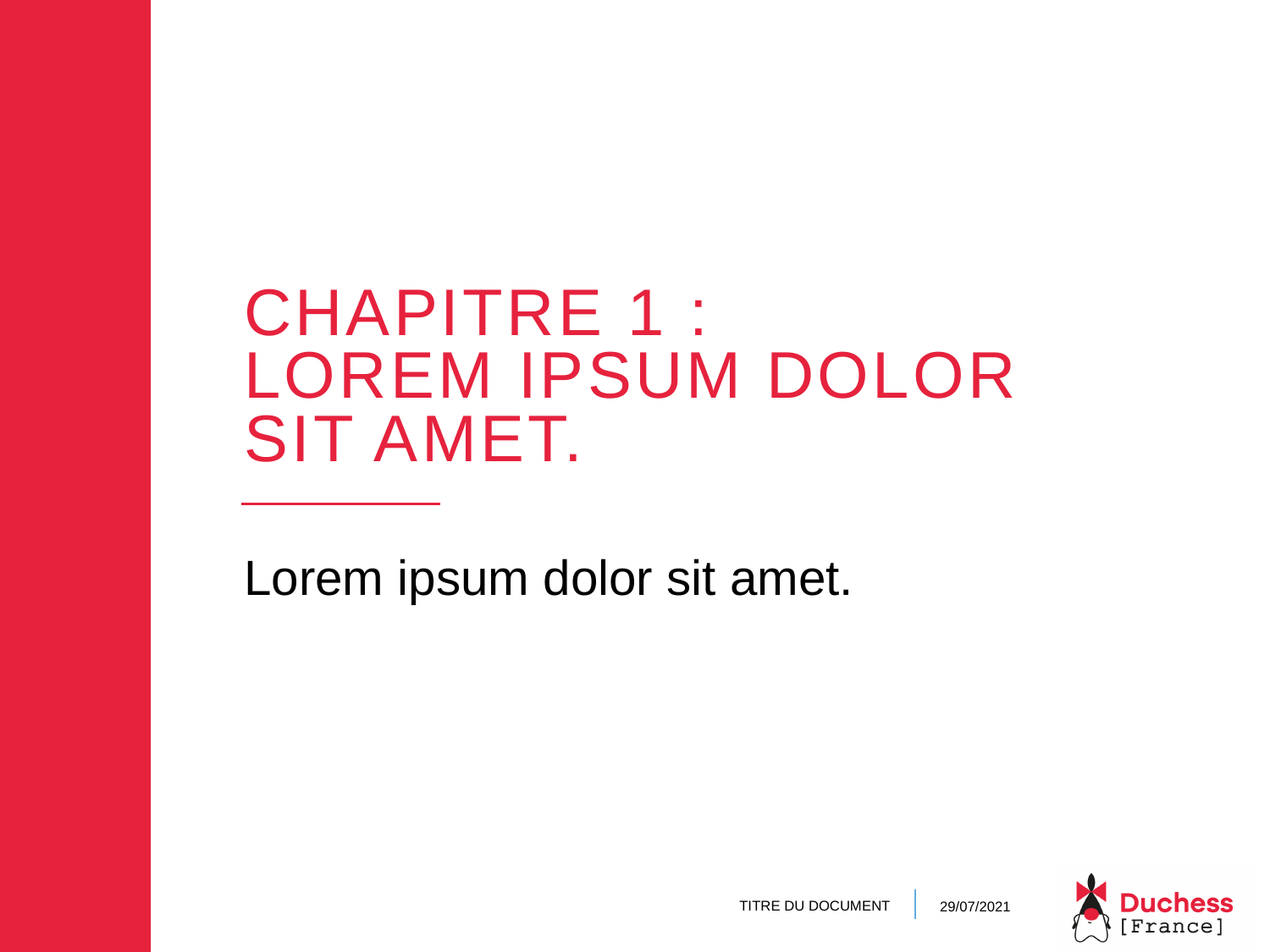

# CHAPITRE 1 : Lorem ipsum dolor sit amet.
Lorem ipsum dolor sit amet.